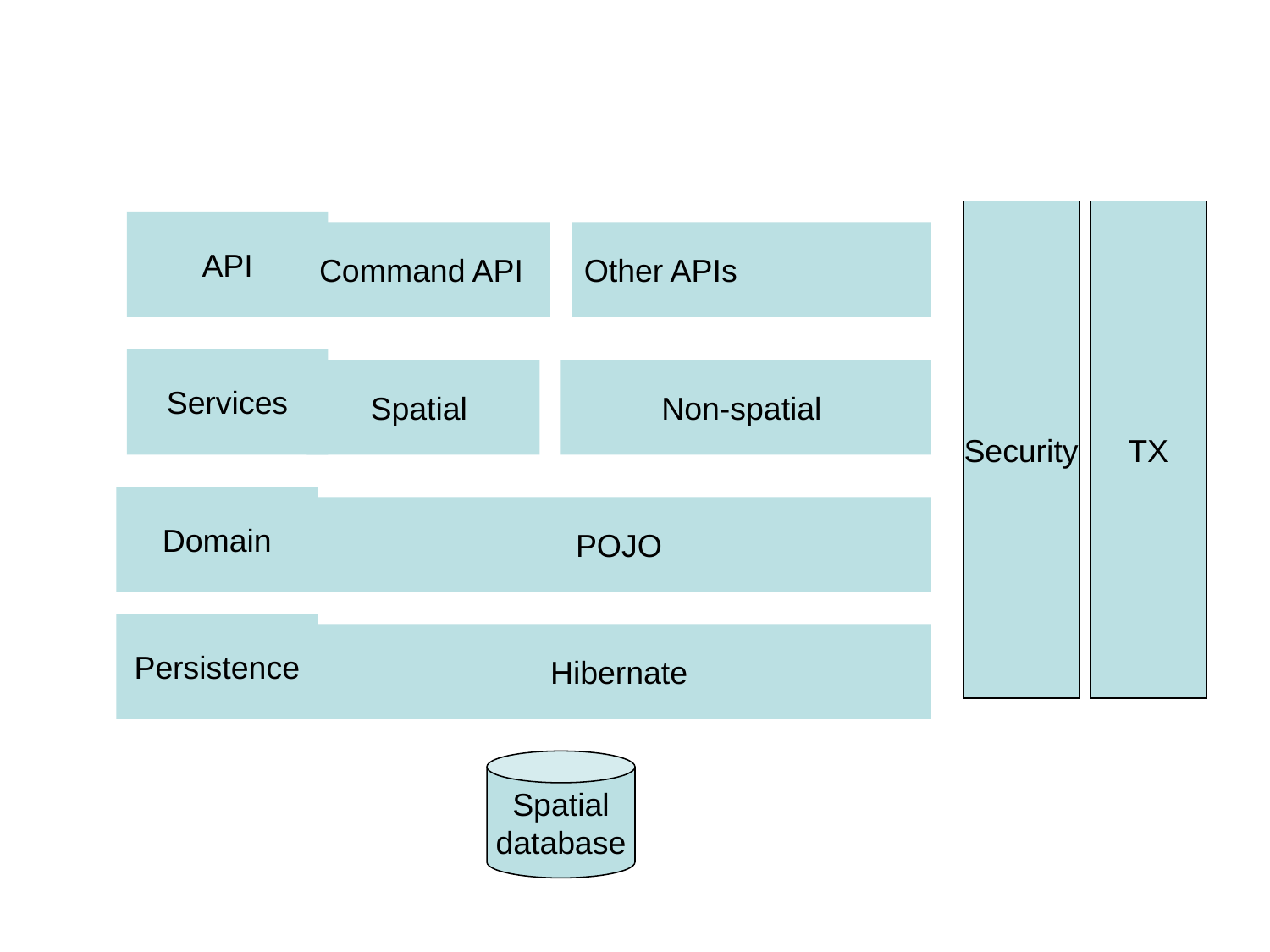

Security
TX
API
Command API
Other APIs
Services
Spatial
Non-spatial
Domain
POJO
Persistence
Hibernate
Spatial
database